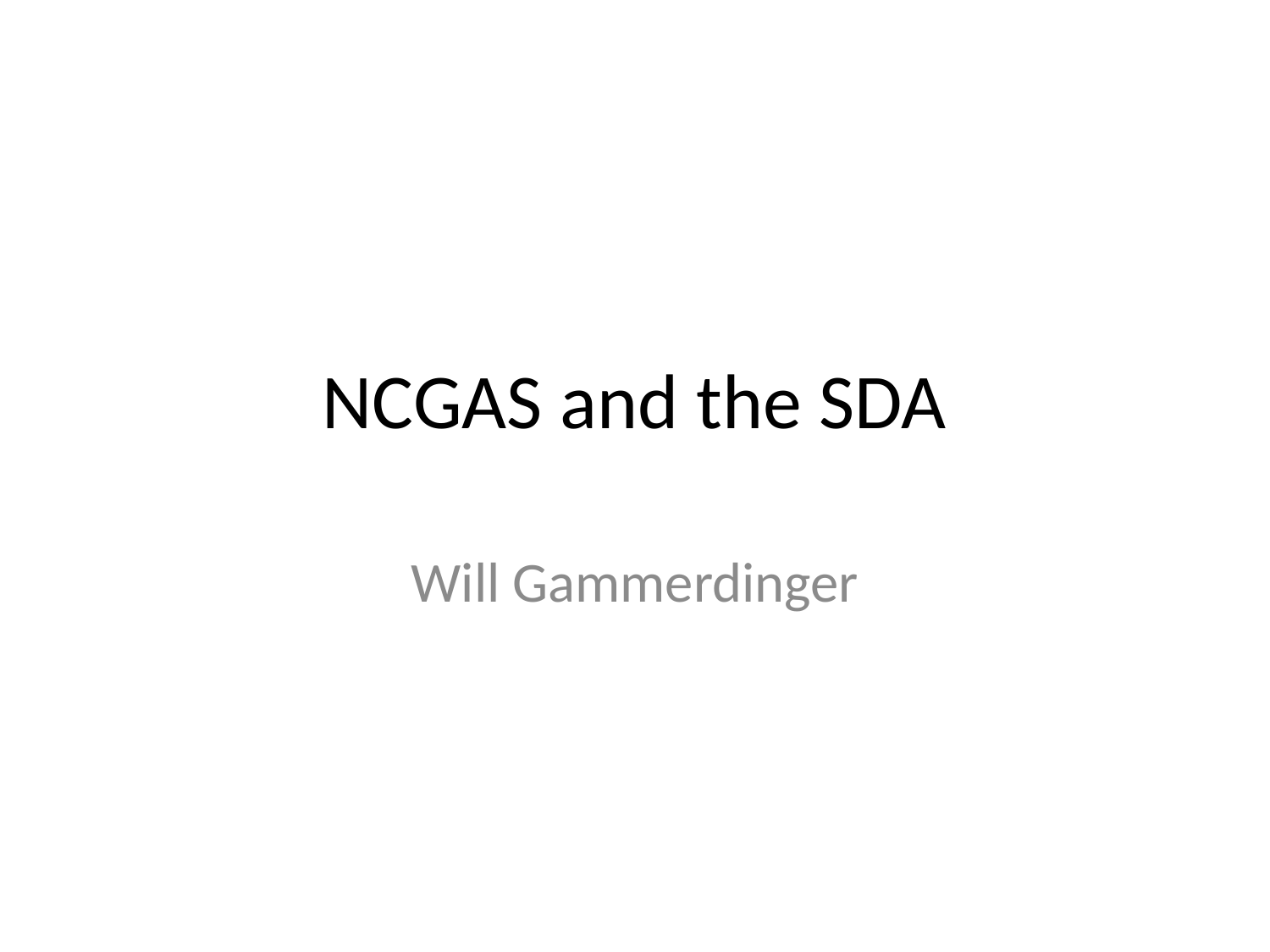

# NCGAS and the SDA
Will Gammerdinger